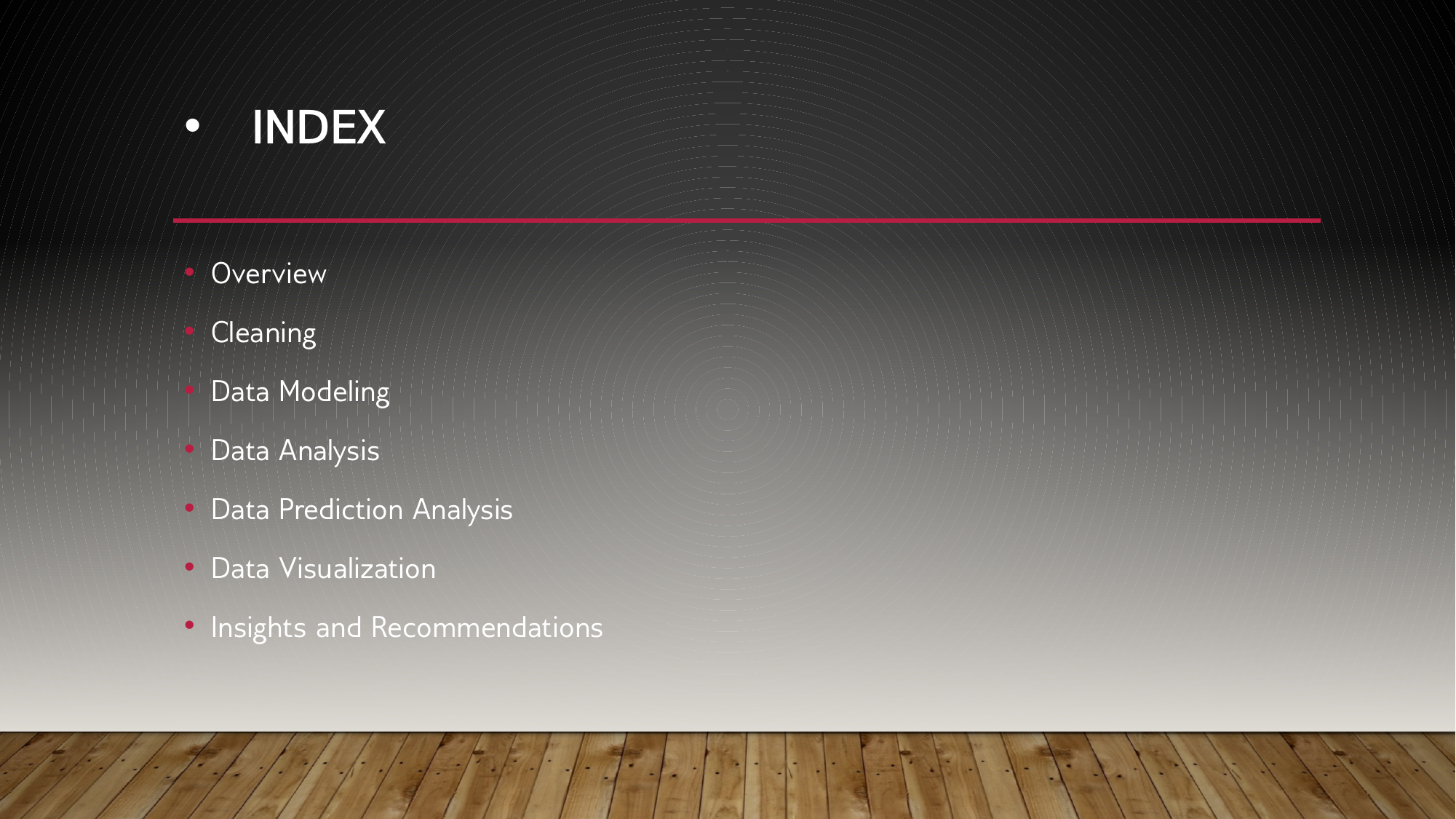

# index
Overview
Cleaning
Data Modeling
Data Analysis
Data Prediction Analysis
Data Visualization
Insights and Recommendations